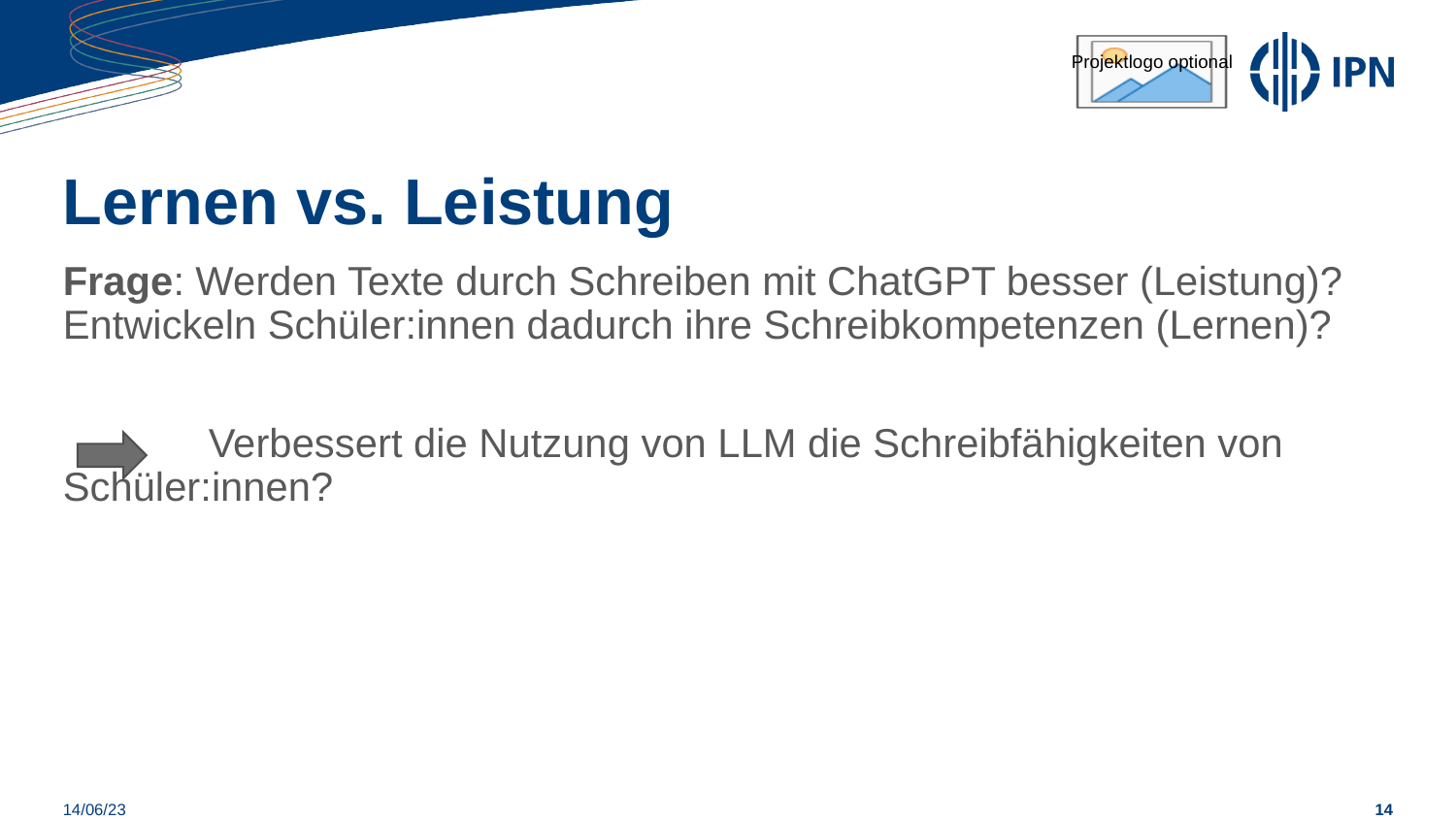

# Lernen vs. Leistung
Frage: Werden Texte durch Schreiben mit ChatGPT besser (Leistung)? Entwickeln Schüler:innen dadurch ihre Schreibkompetenzen (Lernen)?

	Verbessert die Nutzung von LLM die Schreibfähigkeiten von 	Schüler:innen?

14/06/23

14